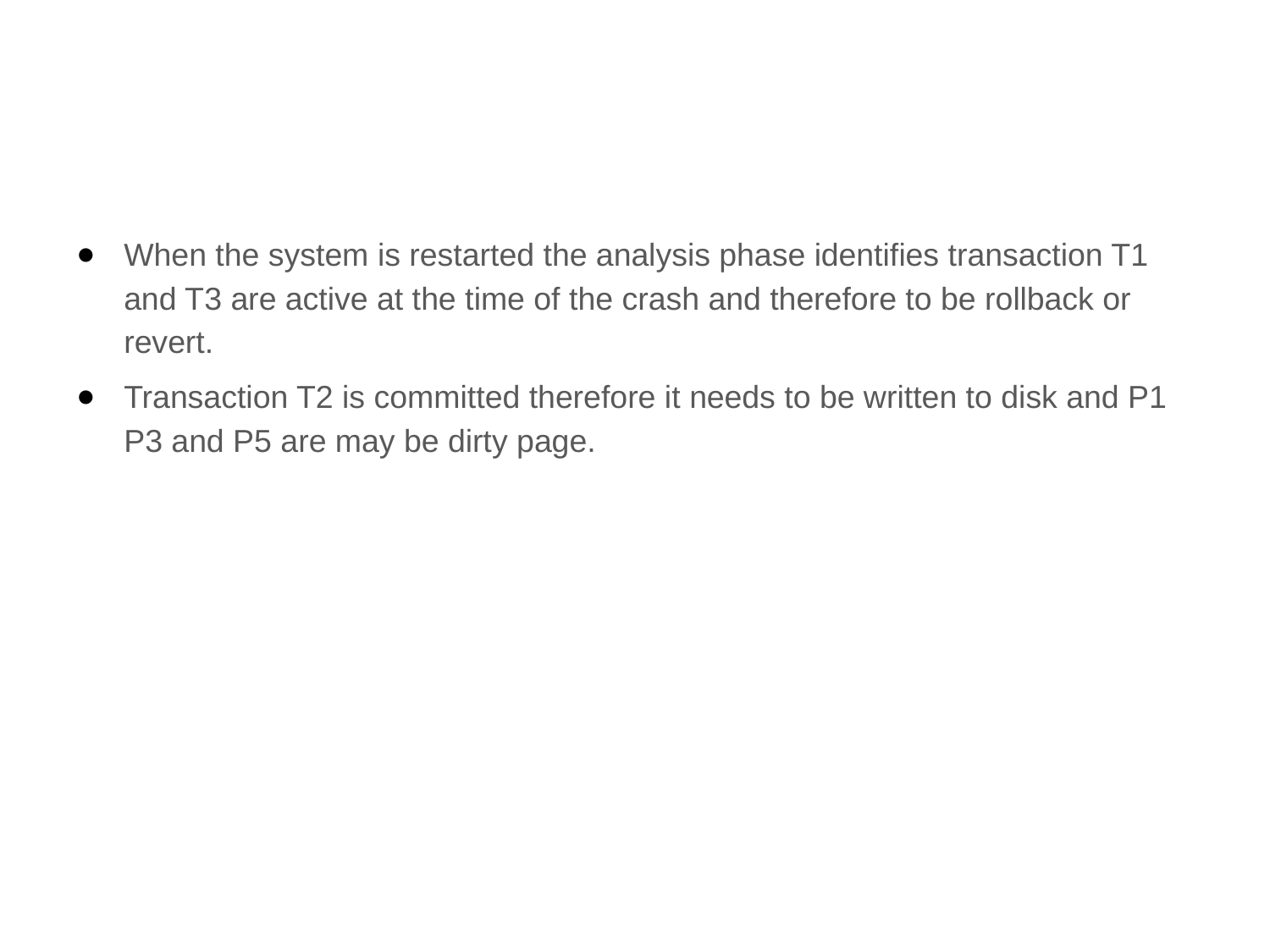

#
When the system is restarted the analysis phase identifies transaction T1 and T3 are active at the time of the crash and therefore to be rollback or revert.
Transaction T2 is committed therefore it needs to be written to disk and P1 P3 and P5 are may be dirty page.